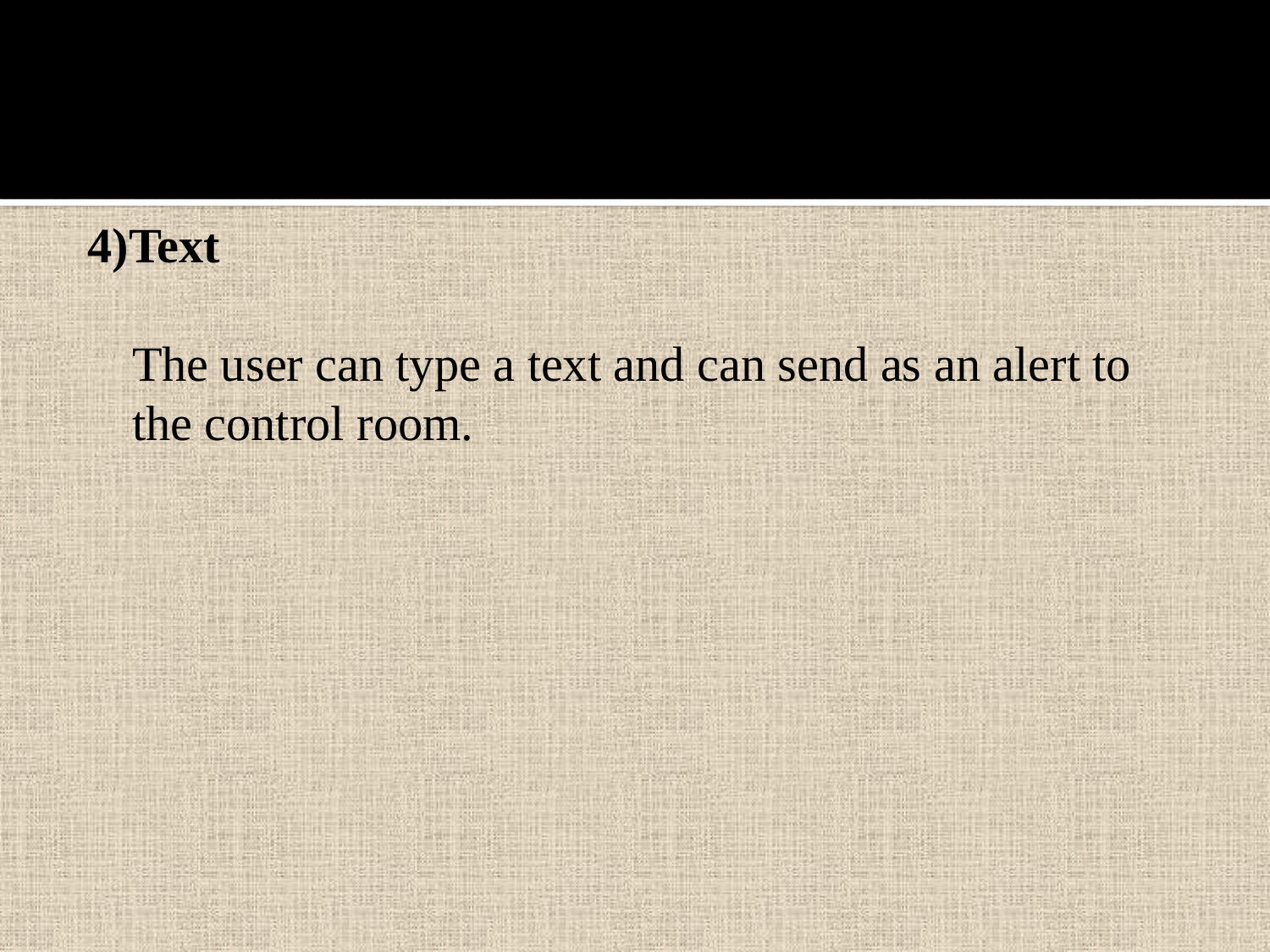

#
4)Text

	The user can type a text and can send as an alert to the control room.